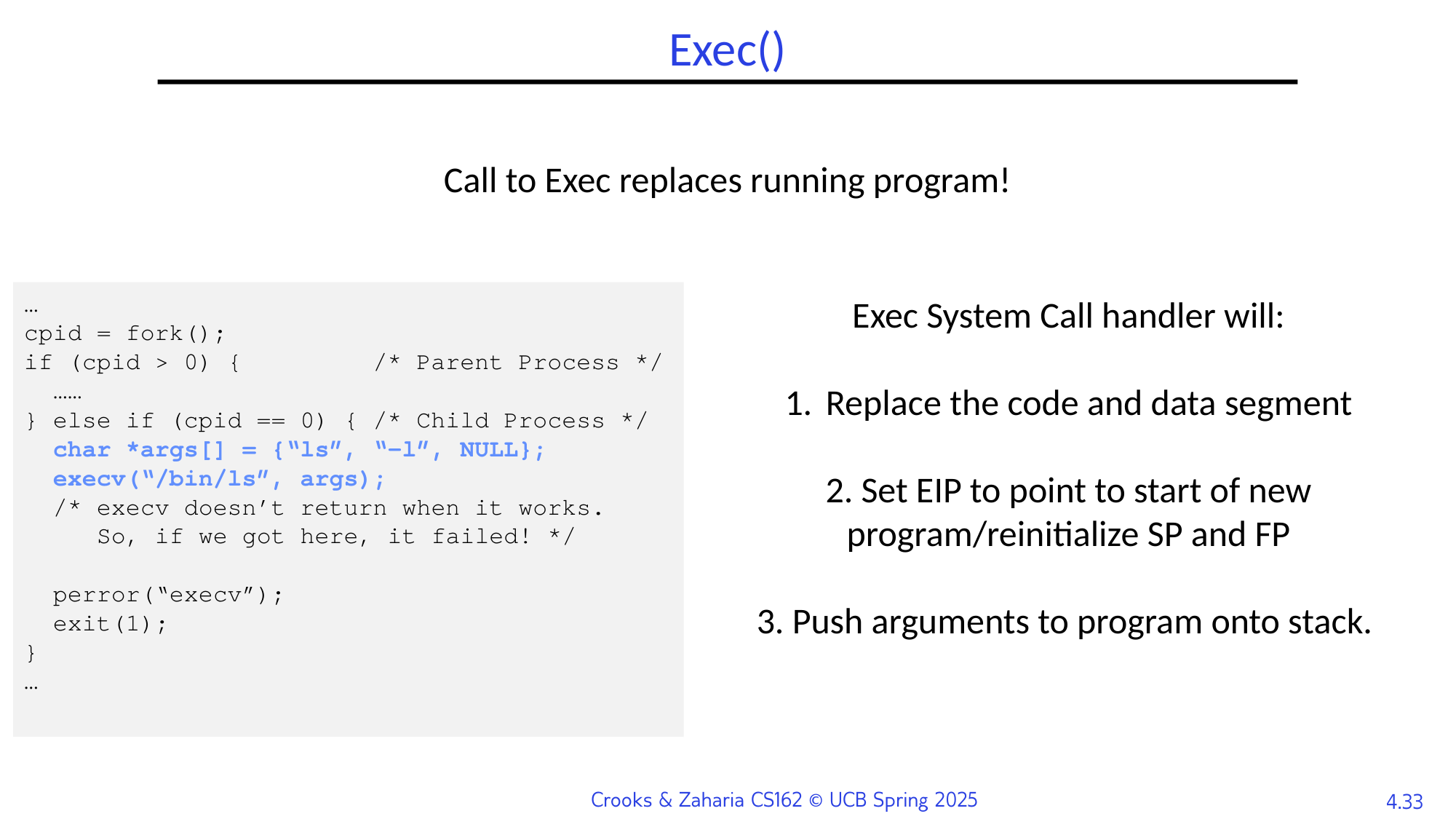

# Exec()
Call to Exec replaces running program!
…
cpid = fork();
if (cpid > 0) {         /* Parent Process */
  ……
} else if (cpid == 0) { /* Child Process */
  char *args[] = {“ls”, “-l”, NULL};
  execv(“/bin/ls”, args);
  /* execv doesn’t return when it works.
     So, if we got here, it failed! */

  perror(“execv”);
  exit(1);
}
…
Exec System Call handler will:

Replace the code and data segment

2. Set EIP to point to start of new program/reinitialize SP and FP

3. Push arguments to program onto stack.